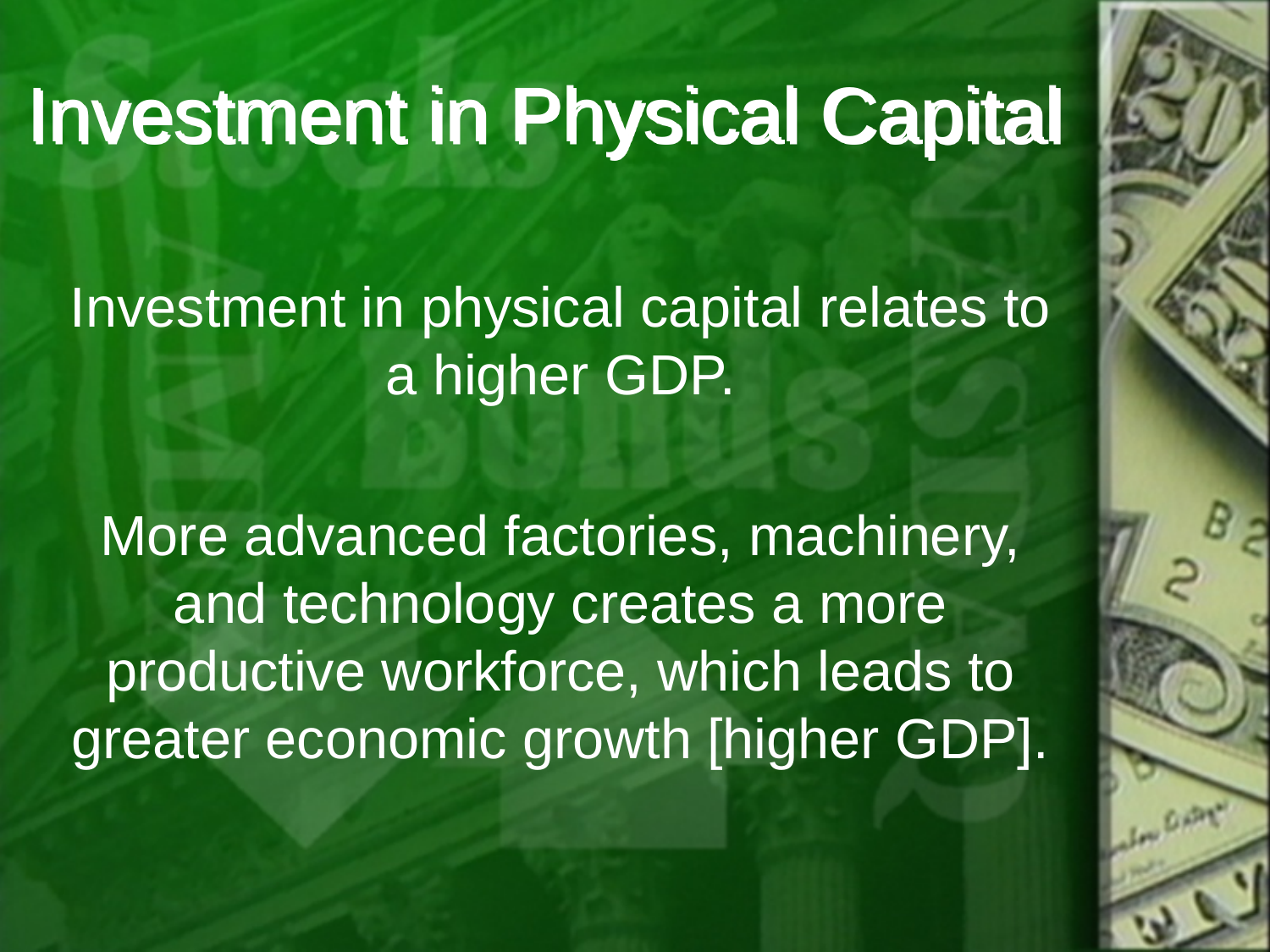

# Investment in Physical Capital
Investment in physical capital relates to a higher GDP.

More advanced factories, machinery, and technology creates a more productive workforce, which leads to greater economic growth [higher GDP].